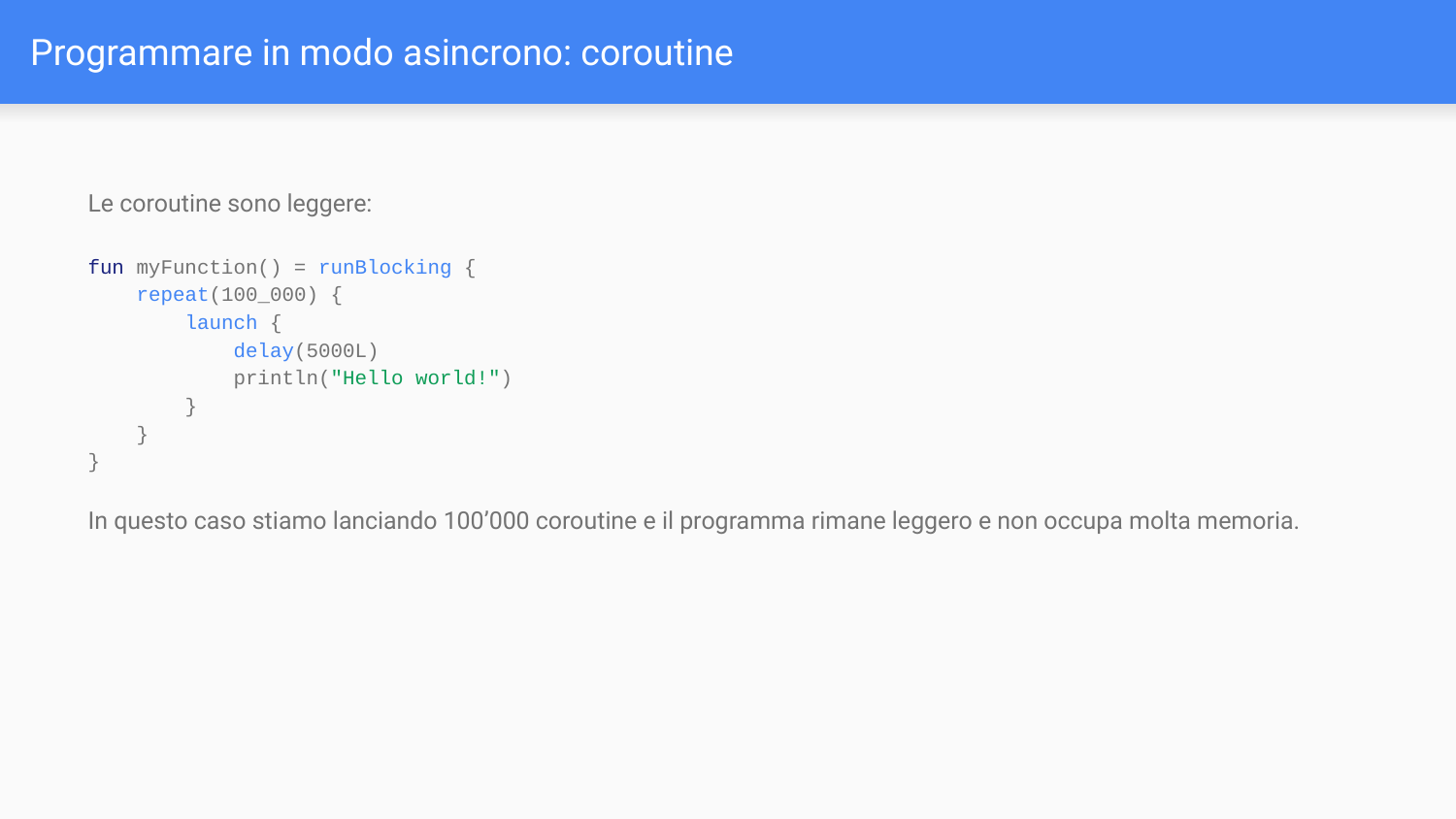

# Programmare in modo asincrono: coroutine
Le coroutine sono leggere:

fun myFunction() = runBlocking {
    repeat(100_000) {
        launch {
            delay(5000L)
            println("Hello world!")
        }
    }
}

In questo caso stiamo lanciando 100’000 coroutine e il programma rimane leggero e non occupa molta memoria.